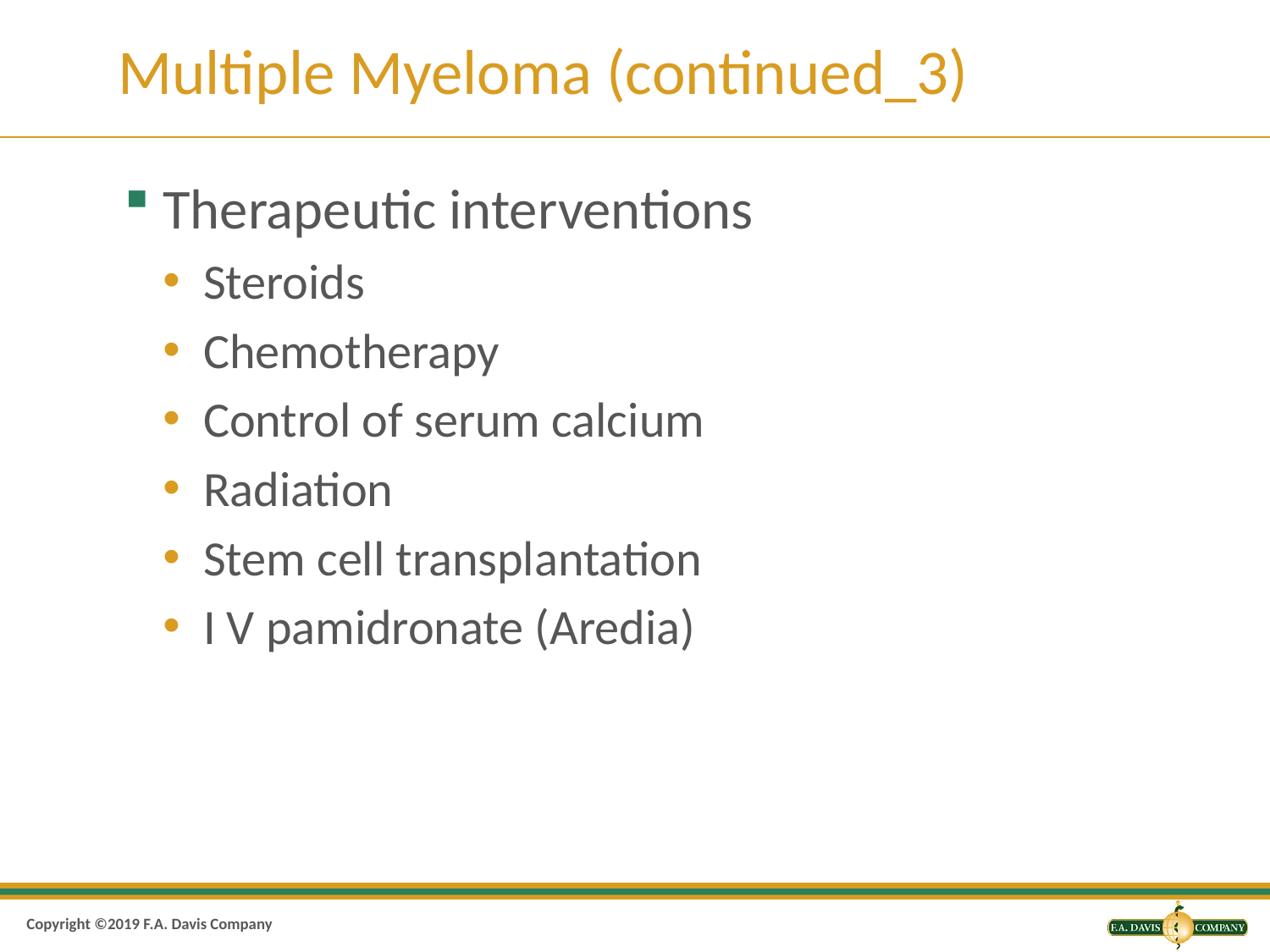

# Multiple Myeloma (continued_3)
Therapeutic interventions
Steroids
Chemotherapy
Control of serum calcium
Radiation
Stem cell transplantation
I V pamidronate (Aredia)